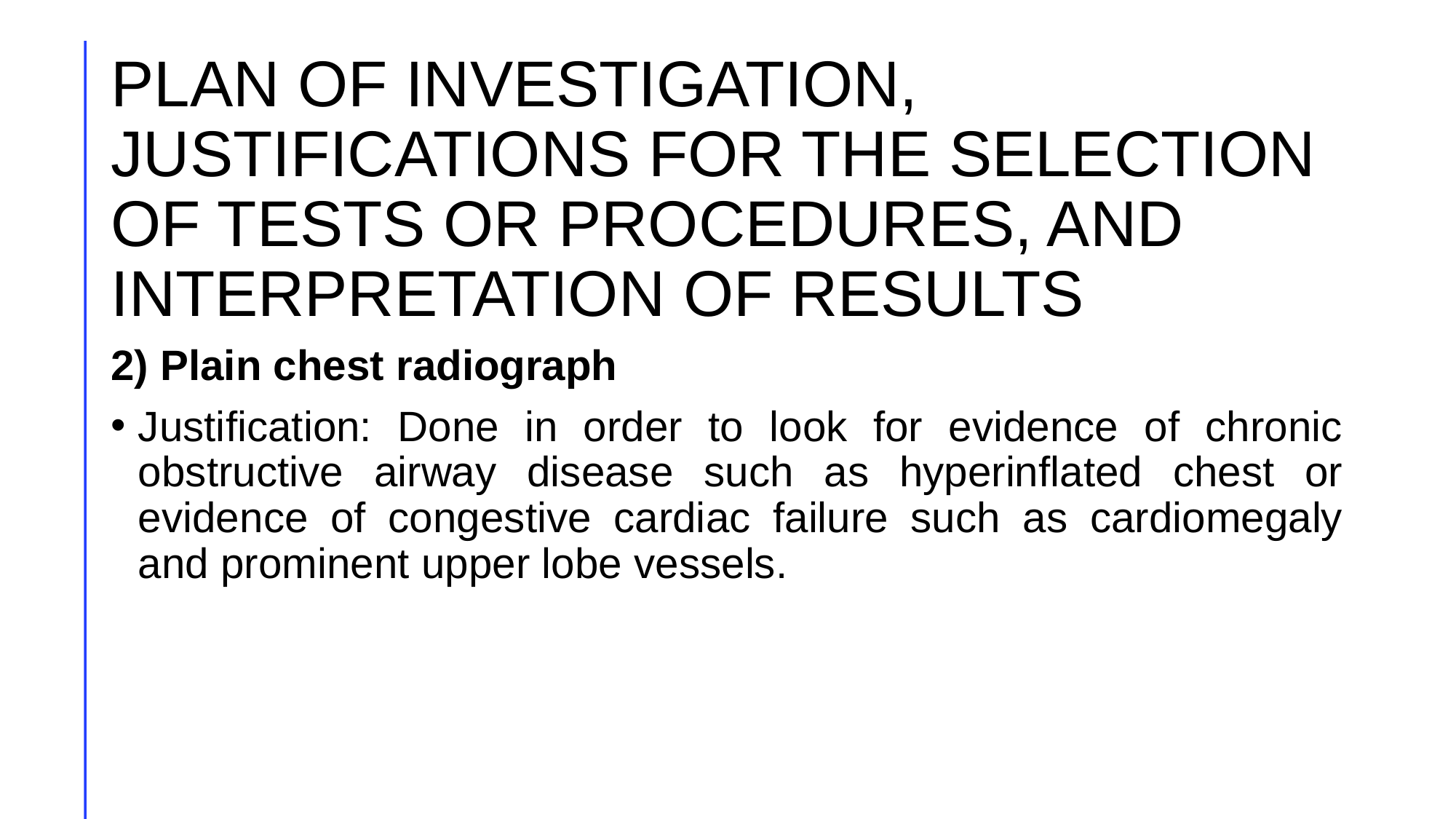

# PLAN OF INVESTIGATION, JUSTIFICATIONS FOR THE SELECTION OF TESTS OR PROCEDURES, AND INTERPRETATION OF RESULTS
2) Plain chest radiograph
Justification: Done in order to look for evidence of chronic obstructive airway disease such as hyperinflated chest or evidence of congestive cardiac failure such as cardiomegaly and prominent upper lobe vessels.